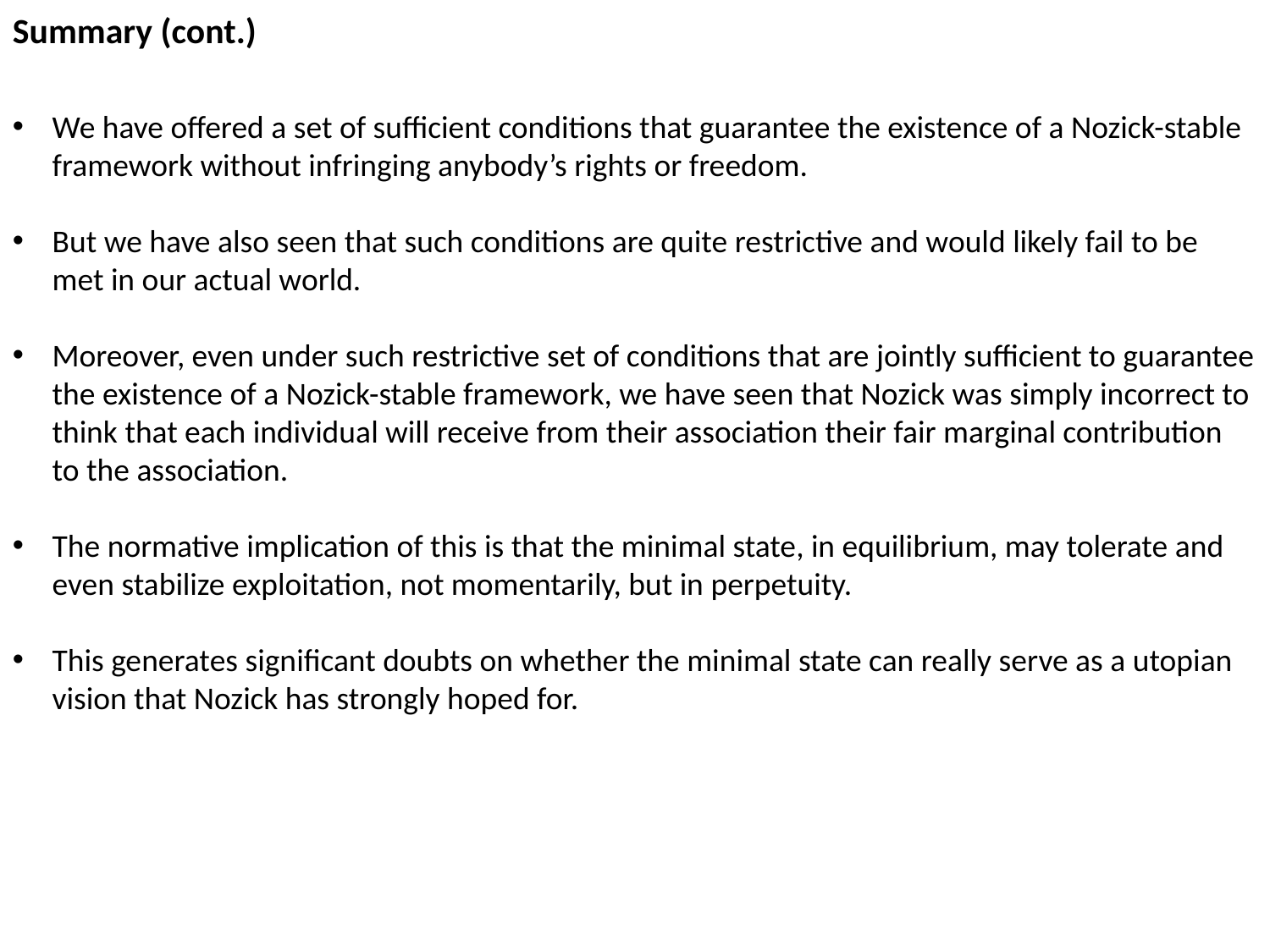

Summary (cont.)

We have offered a set of sufficient conditions that guarantee the existence of a Nozick-stable framework without infringing anybody’s rights or freedom.

But we have also seen that such conditions are quite restrictive and would likely fail to be met in our actual world.

Moreover, even under such restrictive set of conditions that are jointly sufficient to guarantee the existence of a Nozick-stable framework, we have seen that Nozick was simply incorrect to think that each individual will receive from their association their fair marginal contribution to the association.

The normative implication of this is that the minimal state, in equilibrium, may tolerate and even stabilize exploitation, not momentarily, but in perpetuity.

This generates significant doubts on whether the minimal state can really serve as a utopian vision that Nozick has strongly hoped for.